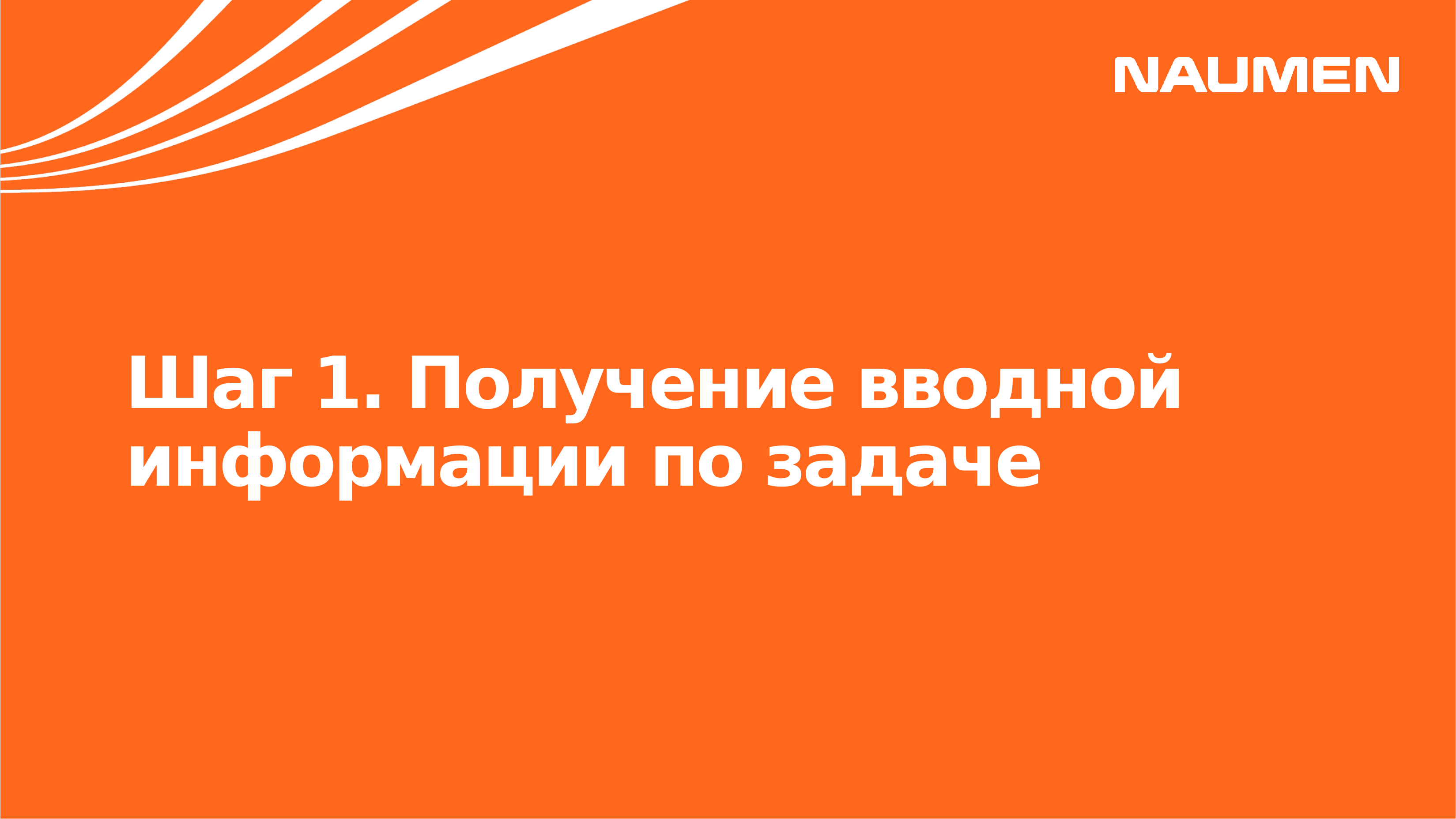

Шаг 1. Получение вводной информации по задаче